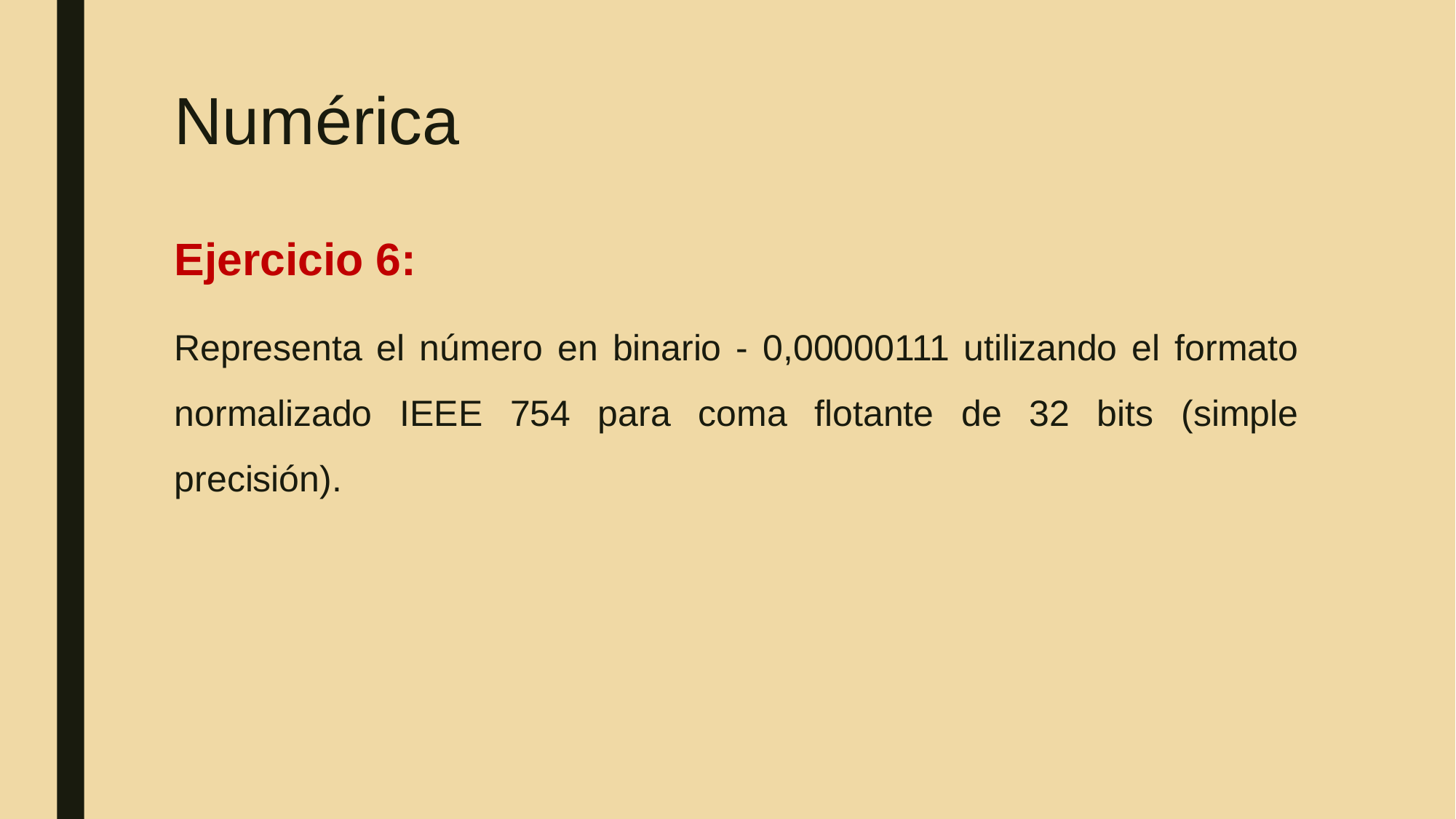

Numérica
Ejercicio 6:
Representa el número en binario - 0,00000111 utilizando el formato normalizado IEEE 754 para coma flotante de 32 bits (simple precisión).